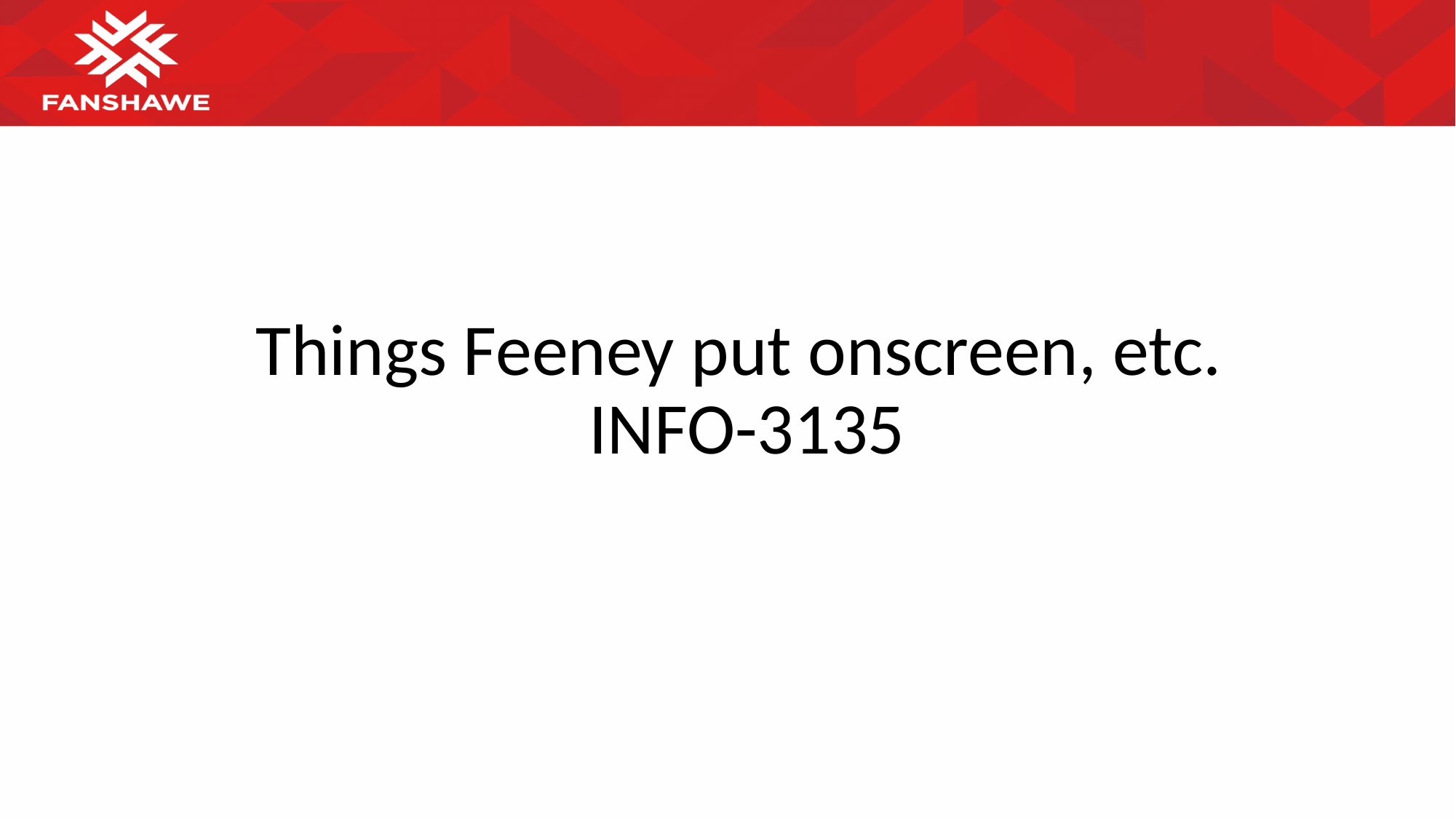

# Things Feeney put onscreen, etc. INFO-3135